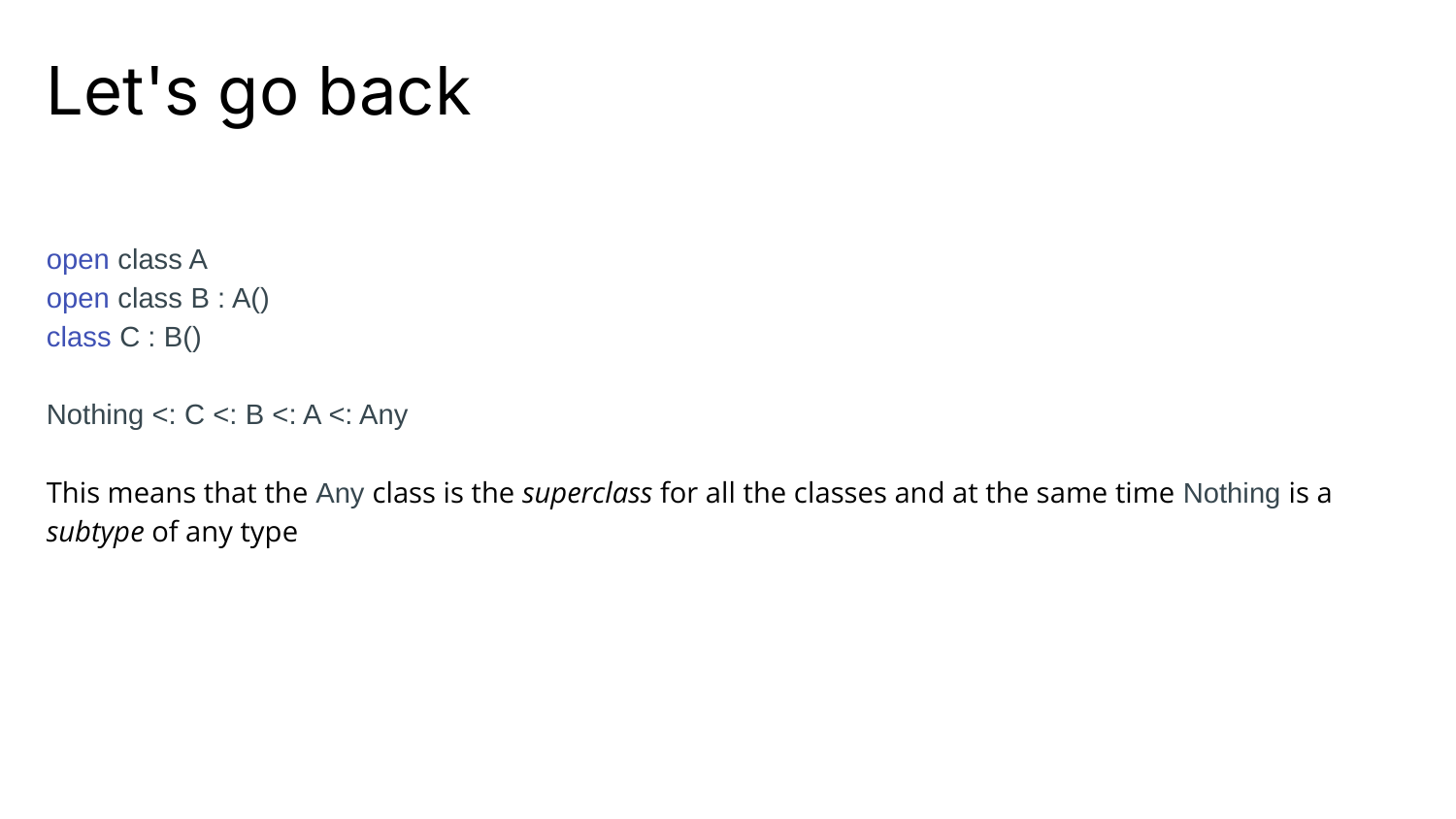

# Let's go back
open class A
open class B : A()
class C : B()

Nothing <: C <: B <: A <: Any

This means that the Any class is the superclass for all the classes and at the same time Nothing is a subtype of any type